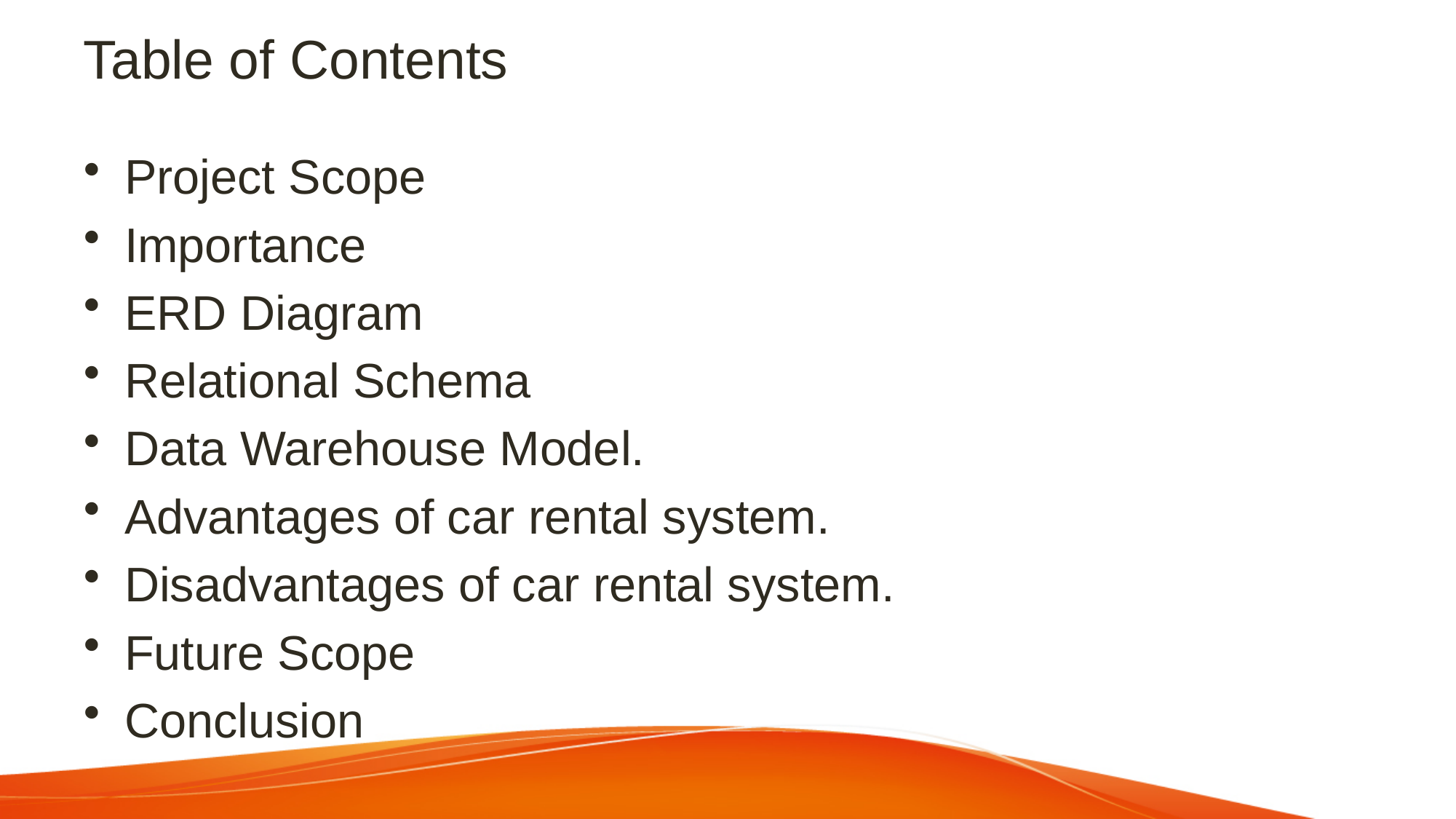

# Table of Contents
Project Scope
Importance
ERD Diagram
Relational Schema
Data Warehouse Model.
Advantages of car rental system.
Disadvantages of car rental system.
Future Scope
Conclusion